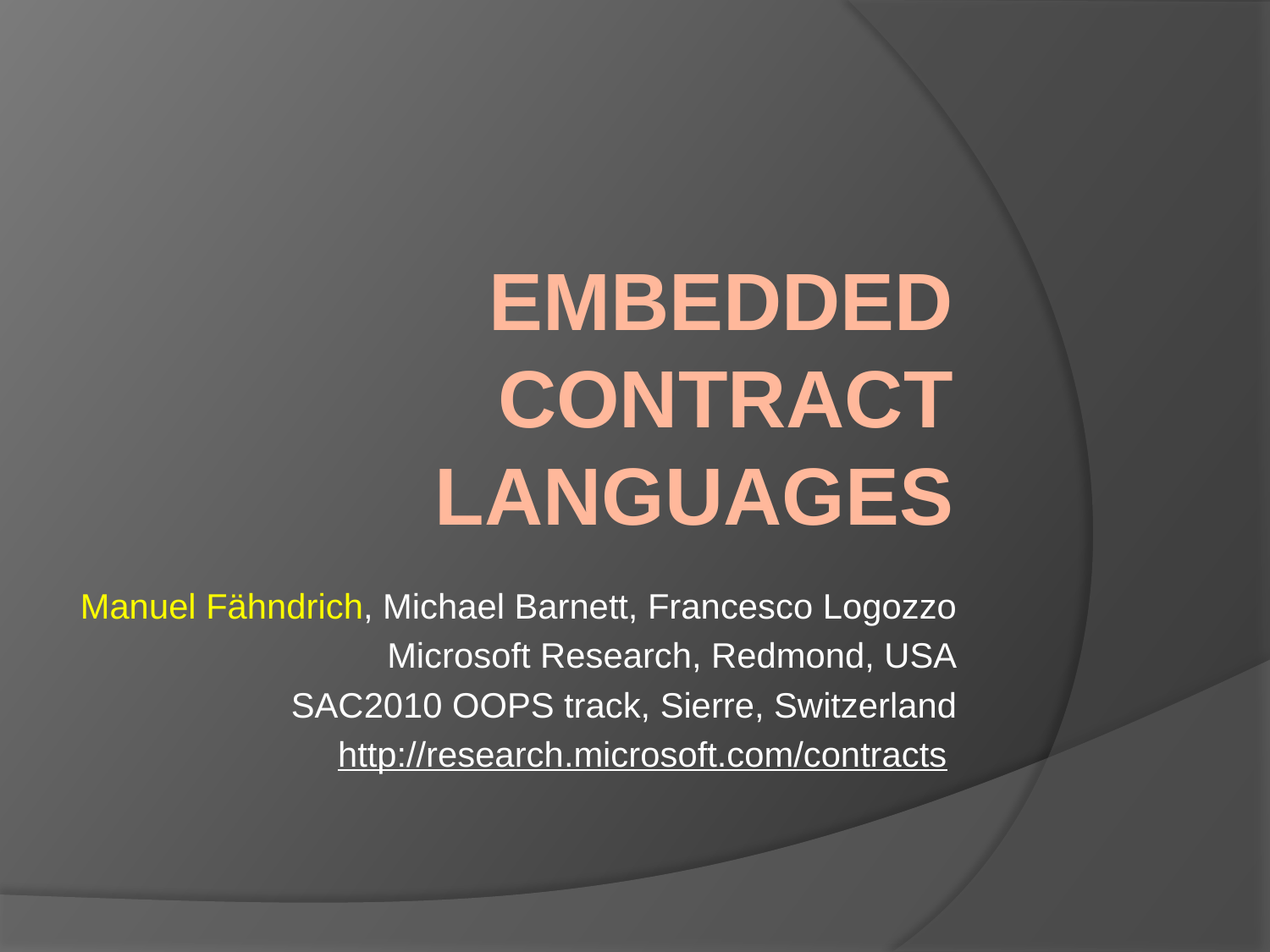

# EMBEDDED CONTRACT LANGUAGES

Manuel Fähndrich, Michael Barnett, Francesco Logozzo
Microsoft Research, Redmond, USA
SAC2010 OOPS track, Sierre, Switzerland
http://research.microsoft.com/contracts